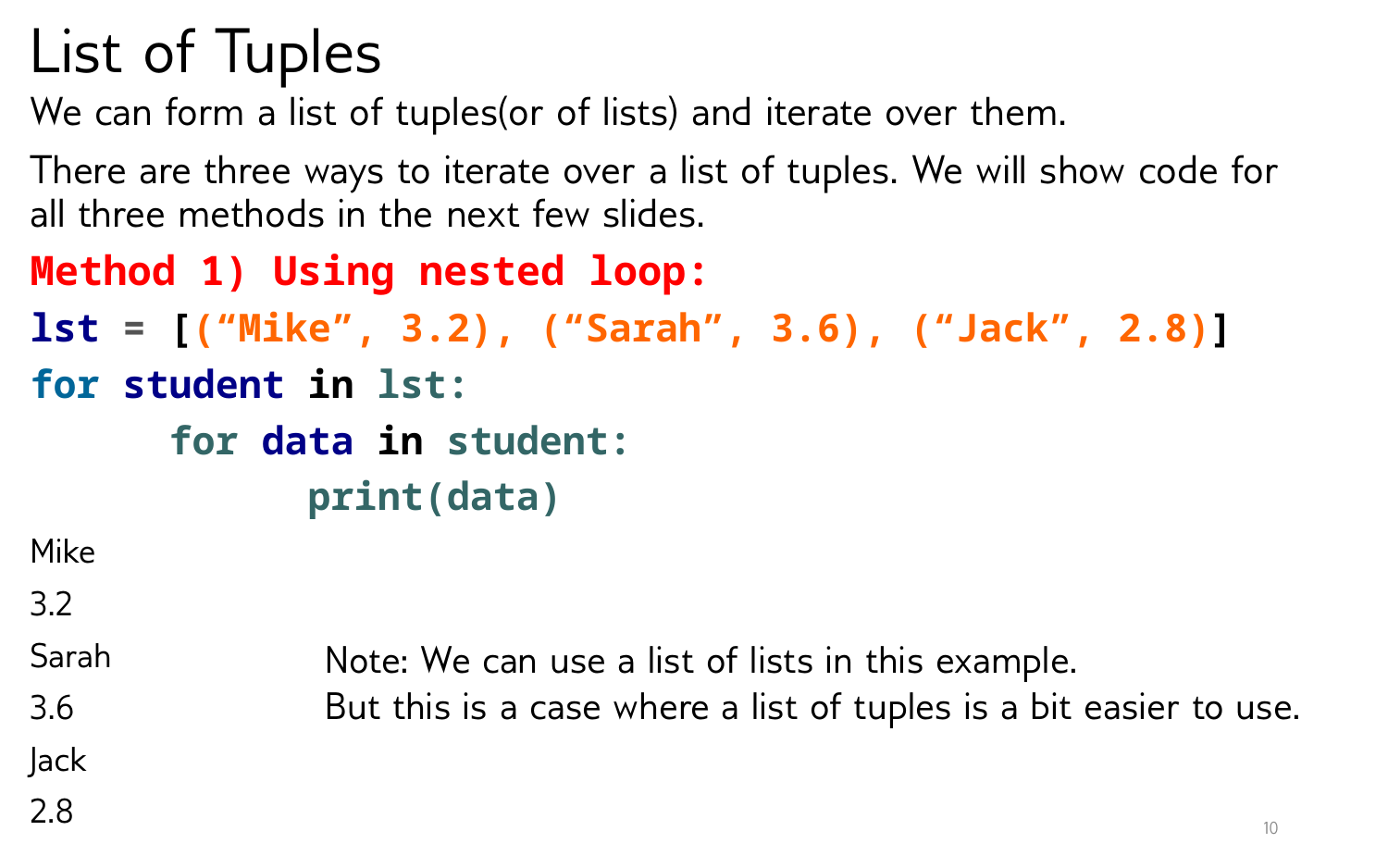

# List of Tuples
We can form a list of tuples(or of lists) and iterate over them.
There are three ways to iterate over a list of tuples. We will show code for all three methods in the next few slides.
Method 1) Using nested loop:
lst = [(“Mike”, 3.2), (“Sarah”, 3.6), (“Jack”, 2.8)]
for student in lst:
	for data in student:
		print(data)
Mike
3.2
Sarah
3.6
Jack
2.8

Note: We can use a list of lists in this example.
But this is a case where a list of tuples is a bit easier to use.
10